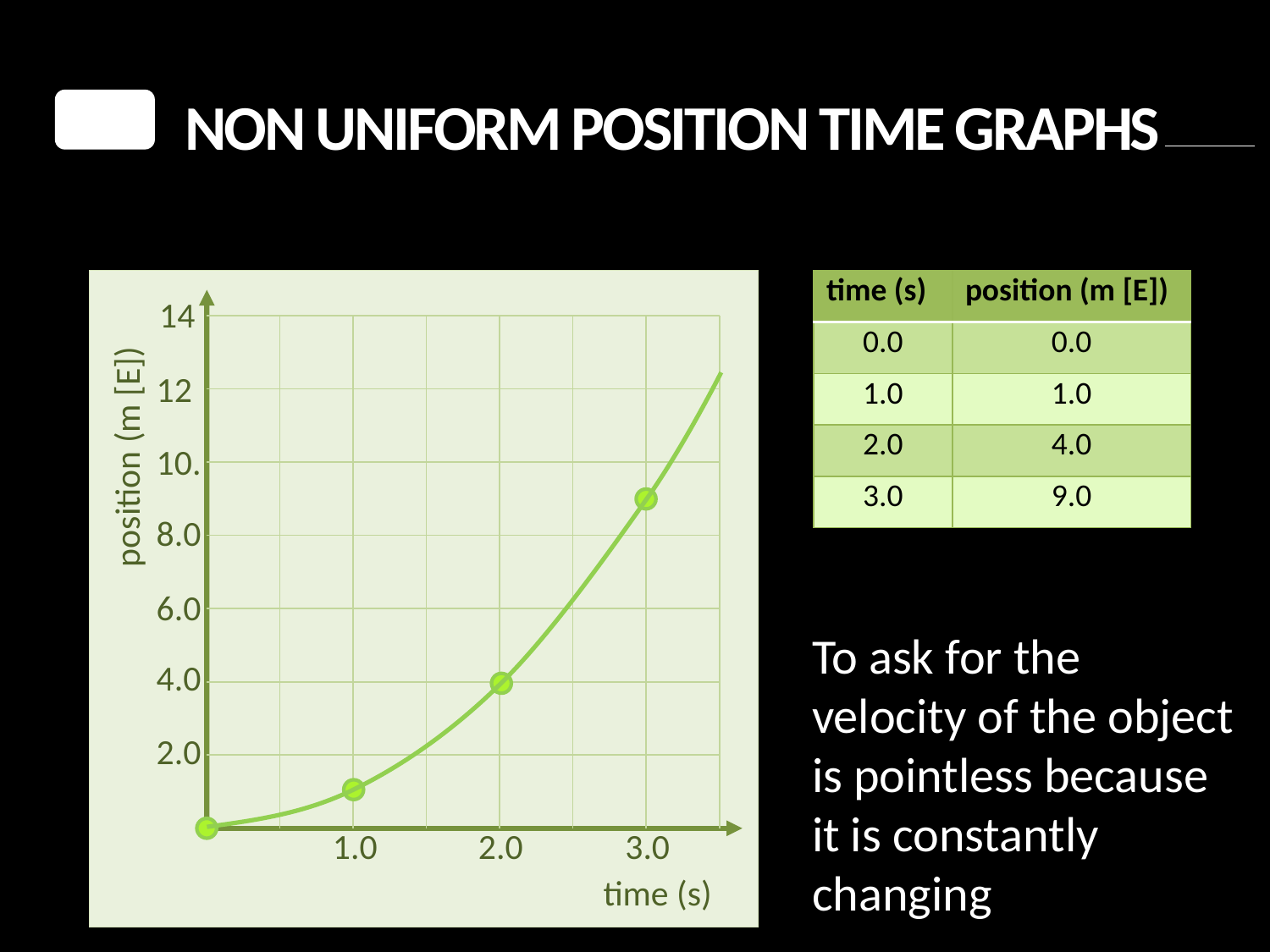

NON Uniform Position Time Graphs

14
position (m [E])
time (s)
12
10.
8.0
6.0
4.0
2.0

1.0

2.0

3.0

| time (s) | position (m [E]) |
| --- | --- |
| 0.0 | 0.0 |
| 1.0 | 1.0 |
| 2.0 | 4.0 |
| 3.0 | 9.0 |

To ask for the velocity of the object is pointless because it is constantly changing